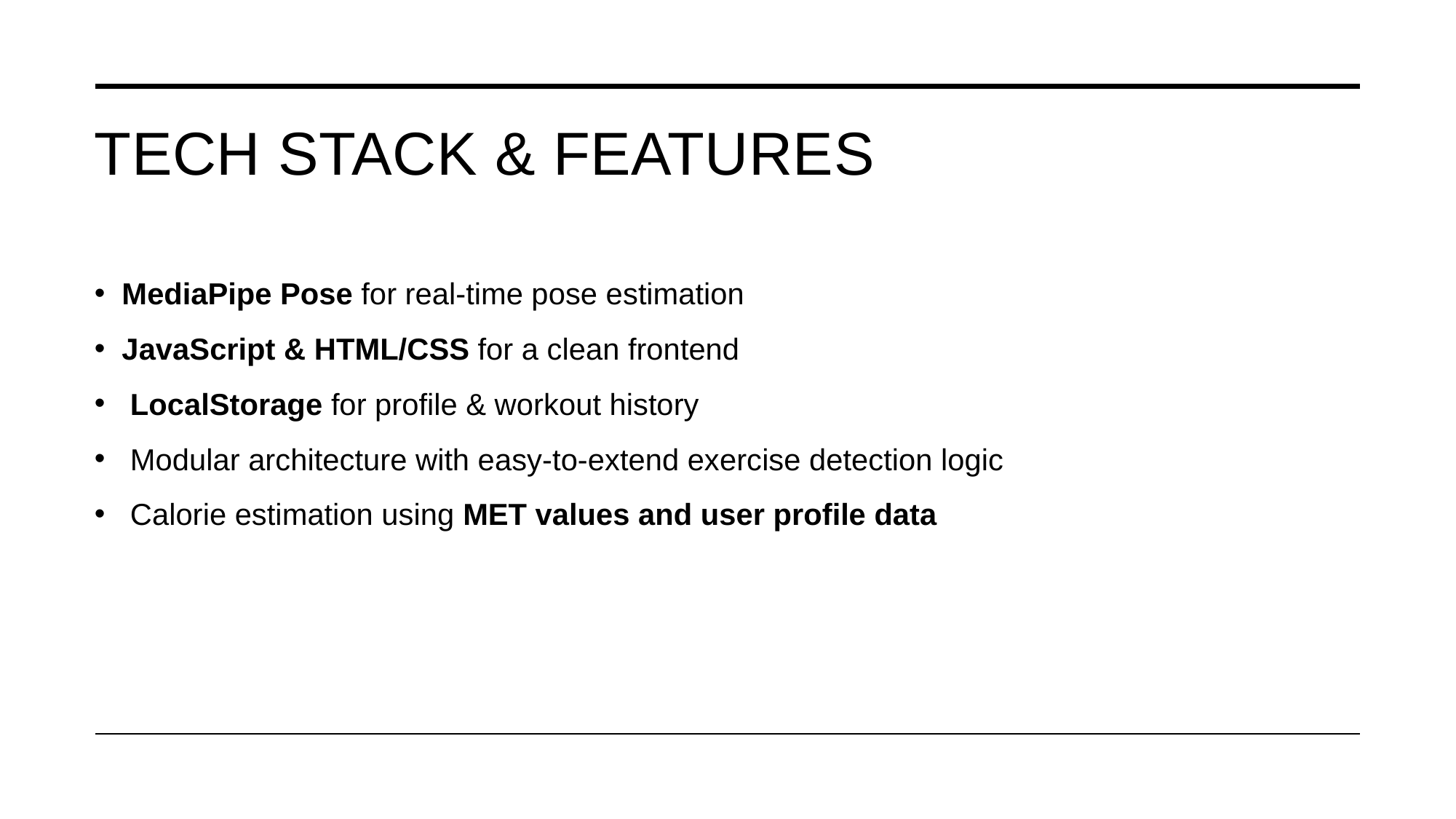

# Tech Stack & Features
MediaPipe Pose for real-time pose estimation
JavaScript & HTML/CSS for a clean frontend
 LocalStorage for profile & workout history
 Modular architecture with easy-to-extend exercise detection logic
 Calorie estimation using MET values and user profile data